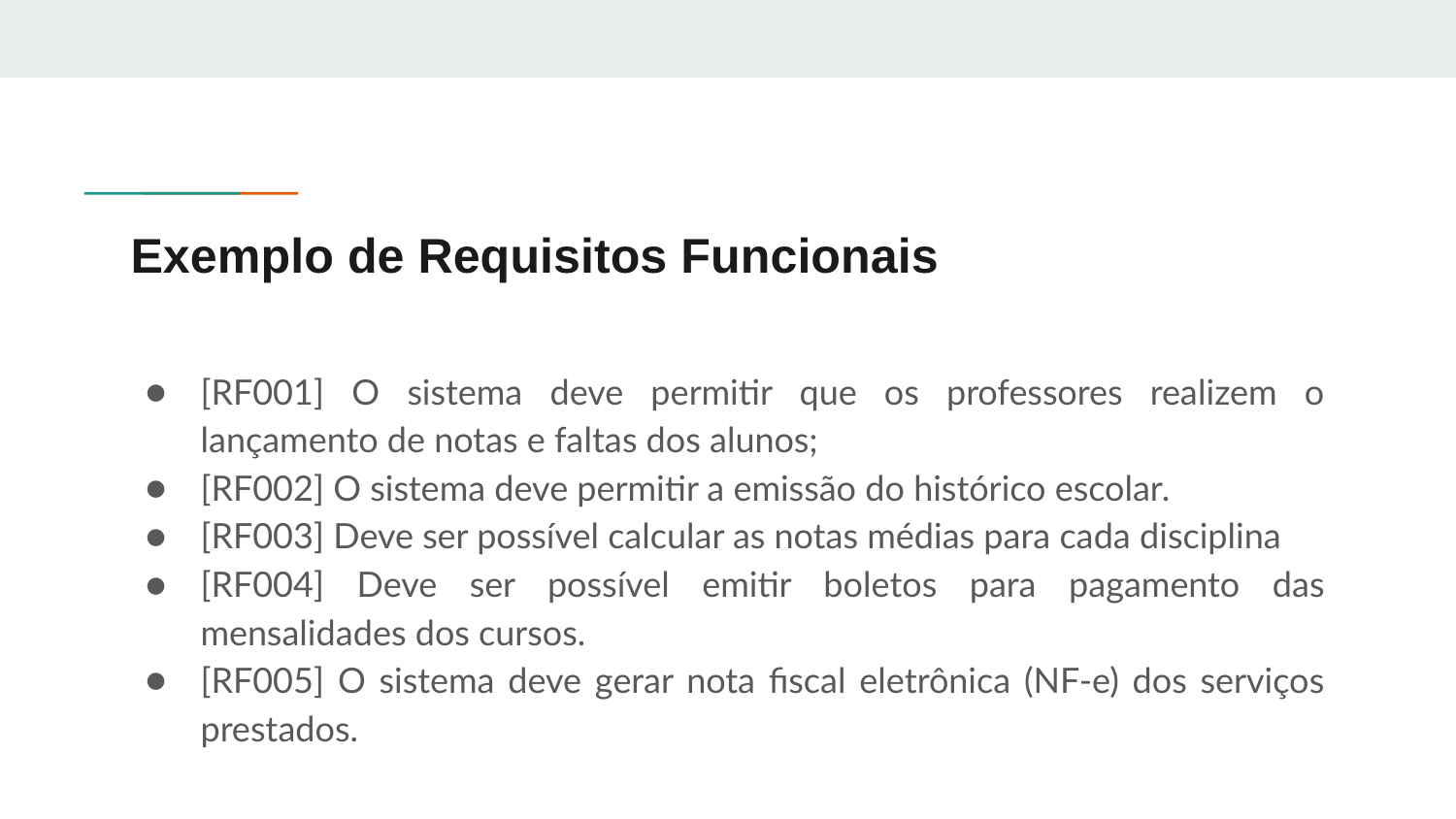

# Exemplo de Requisitos Funcionais
[RF001] O sistema deve permitir que os professores realizem o lançamento de notas e faltas dos alunos;
[RF002] O sistema deve permitir a emissão do histórico escolar.
[RF003] Deve ser possível calcular as notas médias para cada disciplina
[RF004] Deve ser possível emitir boletos para pagamento das mensalidades dos cursos.
[RF005] O sistema deve gerar nota fiscal eletrônica (NF-e) dos serviços prestados.